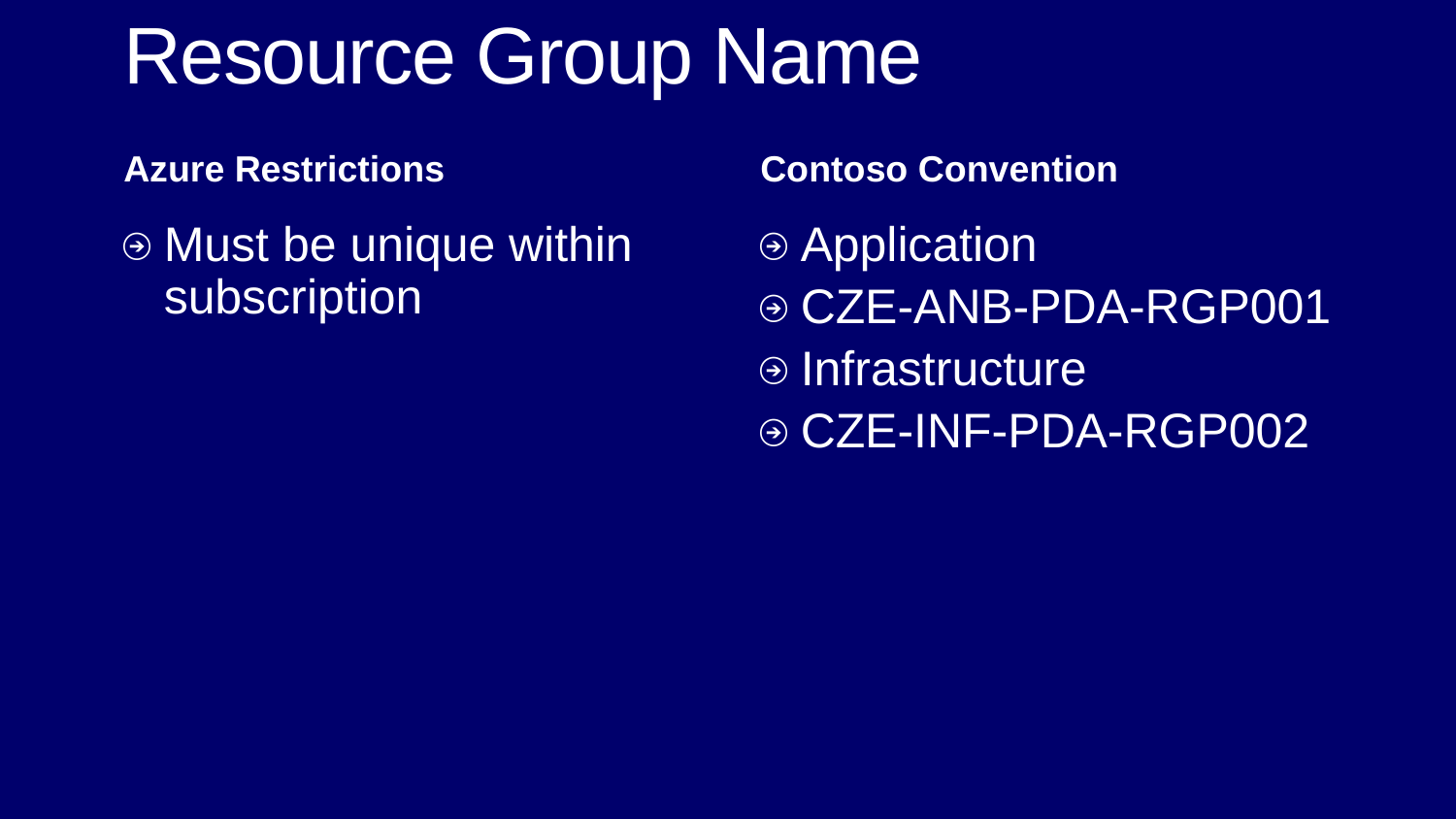

# Resource Group Name
Azure Restrictions
Contoso Convention
Must be unique within subscription
Application
CZE-ANB-PDA-RGP001
Infrastructure
CZE-INF-PDA-RGP002